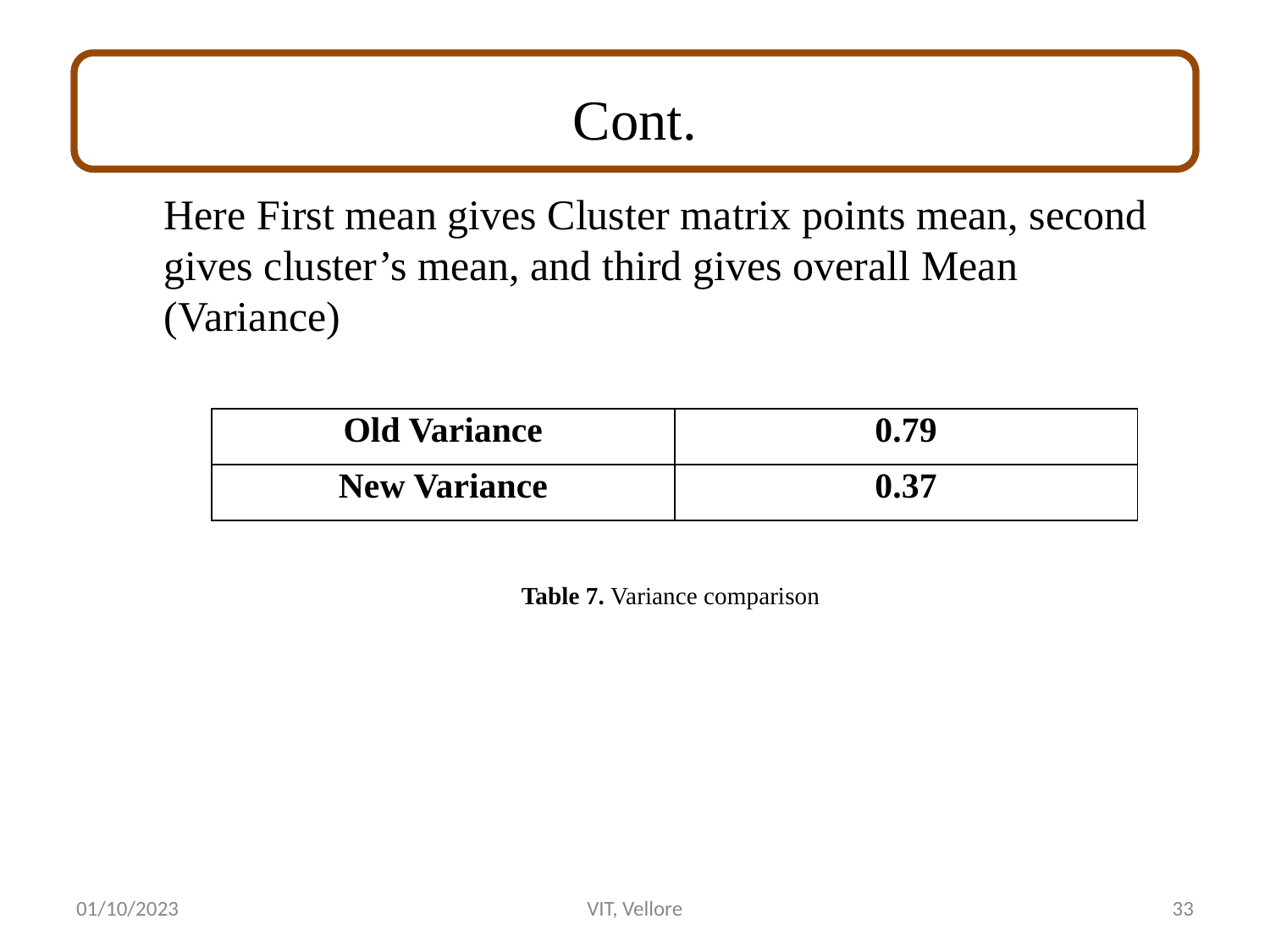

# Cont.

Here First mean gives Cluster matrix points mean, second gives cluster’s mean, and third gives overall Mean (Variance)
| Old Variance | 0.79 |
| --- | --- |
| New Variance | 0.37 |
Table 7. Variance comparison

01/10/2023

VIT, Vellore
33